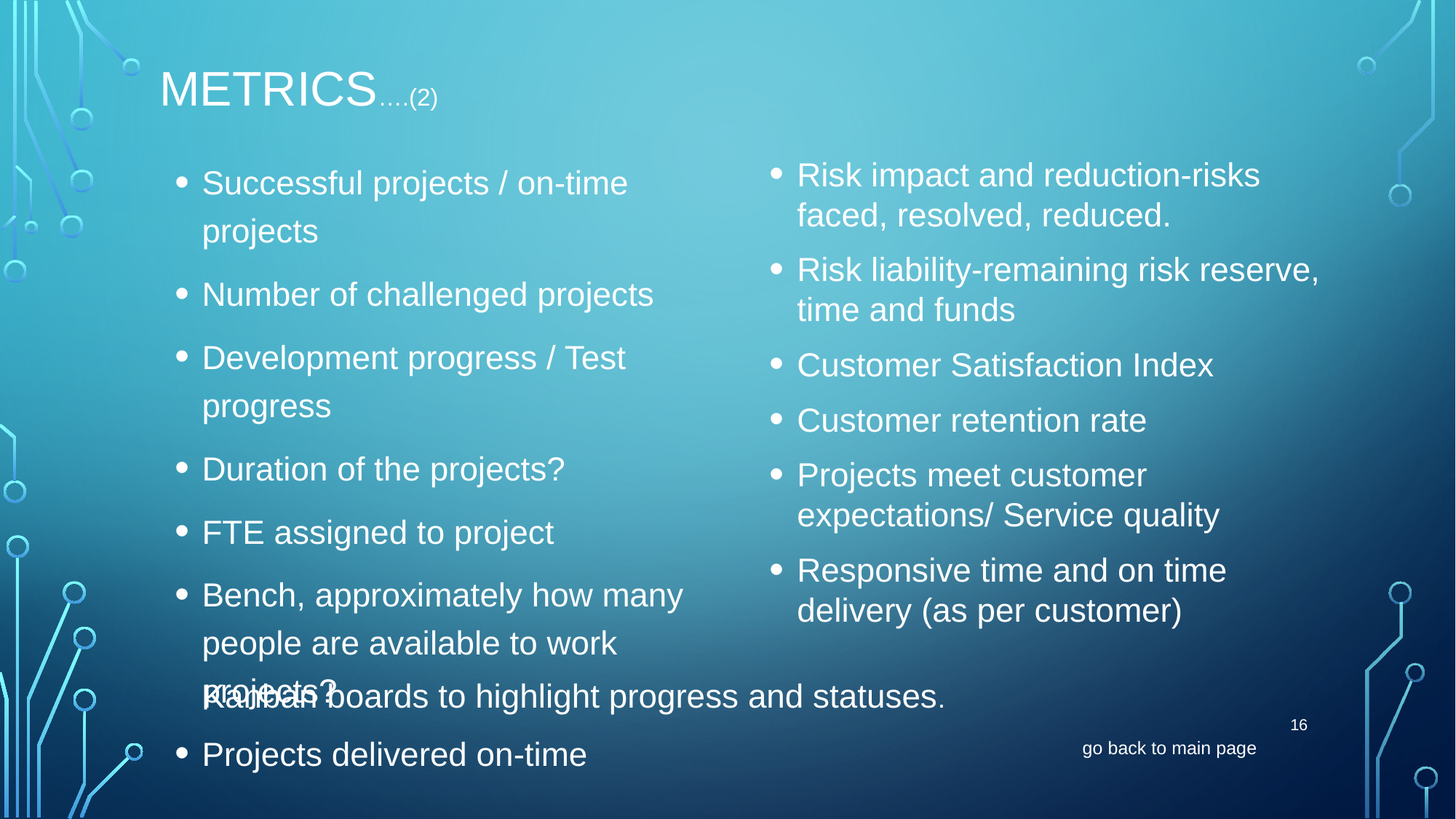

# Metrics….(2)
Risk impact and reduction-risks faced, resolved, reduced.
Risk liability-remaining risk reserve, time and funds
Customer Satisfaction Index
Customer retention rate
Projects meet customer expectations/ Service quality
Responsive time and on time delivery (as per customer)

Successful projects / on-time projects
Number of challenged projects
Development progress / Test progress
Duration of the projects?
FTE assigned to project
Bench, approximately how many people are available to work projects?
Projects delivered on-time

Kanban boards to highlight progress and statuses.
16
go back to main page